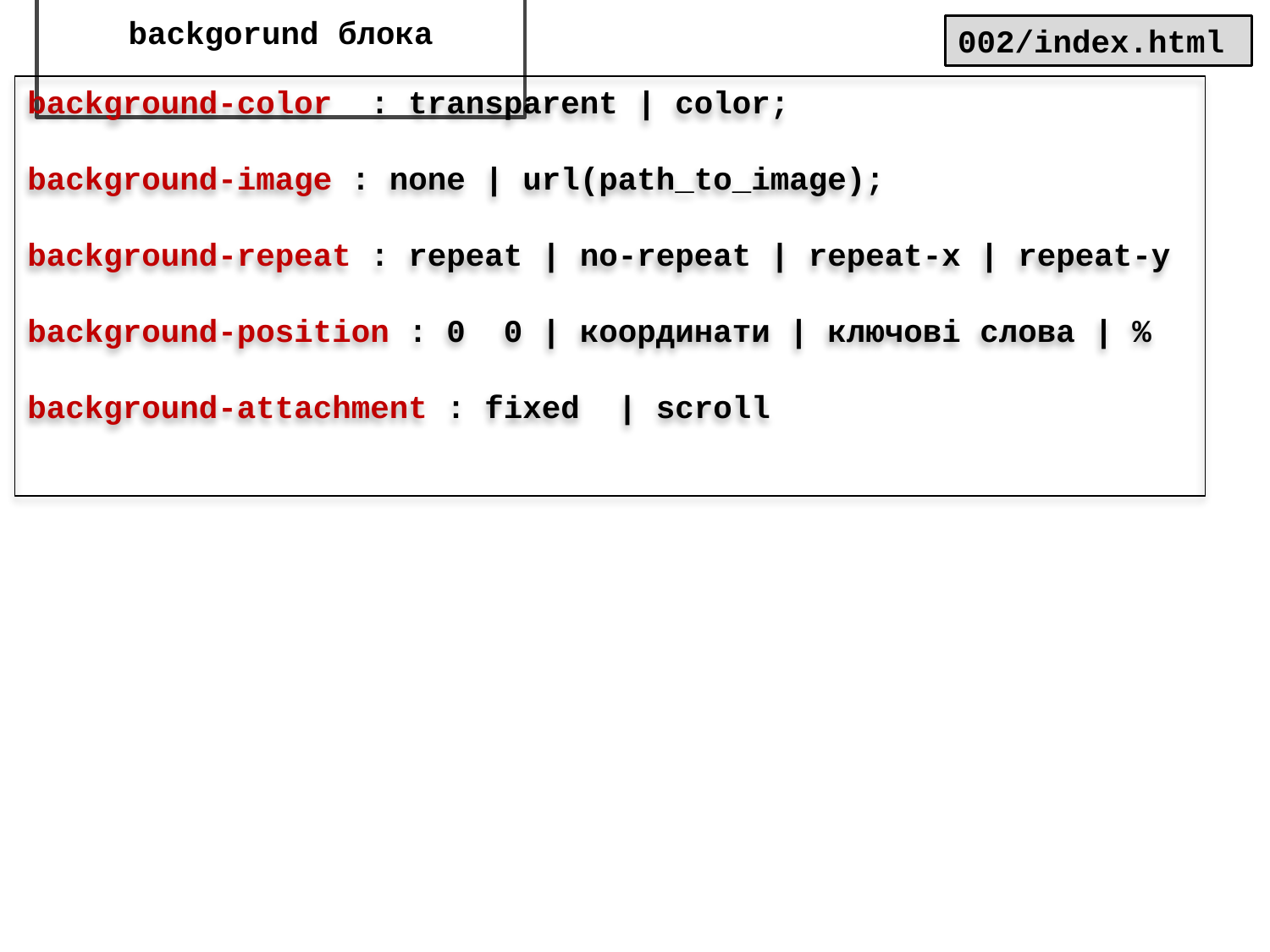

# backgorund блока
002/index.html
background-color  : transparent | color;

background-image : none | url(path_to_image);

background-repeat : repeat | no-repeat | repeat-x | repeat-y

background-position : 0  0 | координати | ключові слова | %

background-attachment : fixed  | scroll